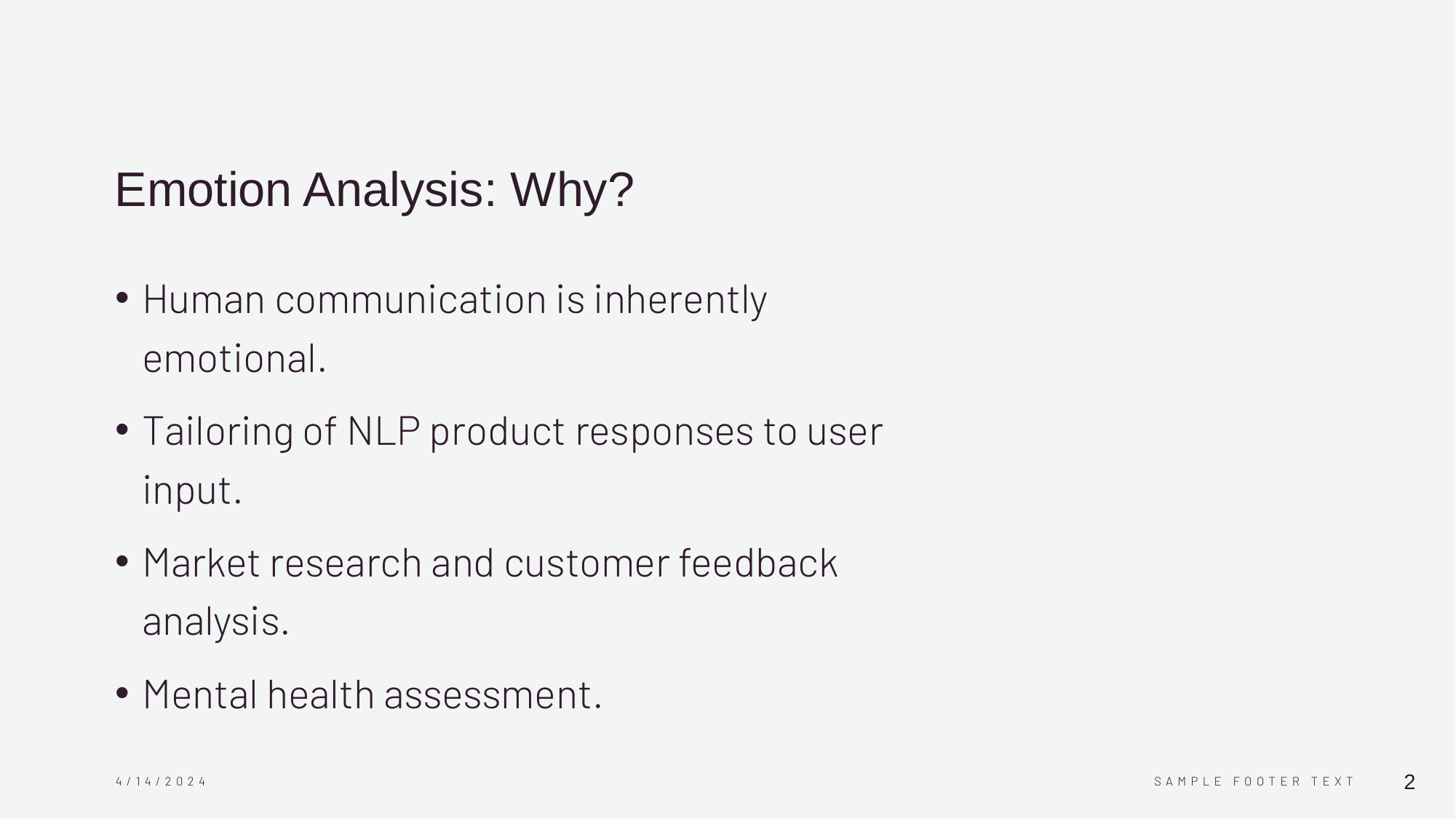

# Emotion Analysis: Why?
Human communication is inherently emotional.
Tailoring of NLP product responses to user input.
Market research and customer feedback analysis.
Mental health assessment.
4/14/2024
Sample Footer Text
2